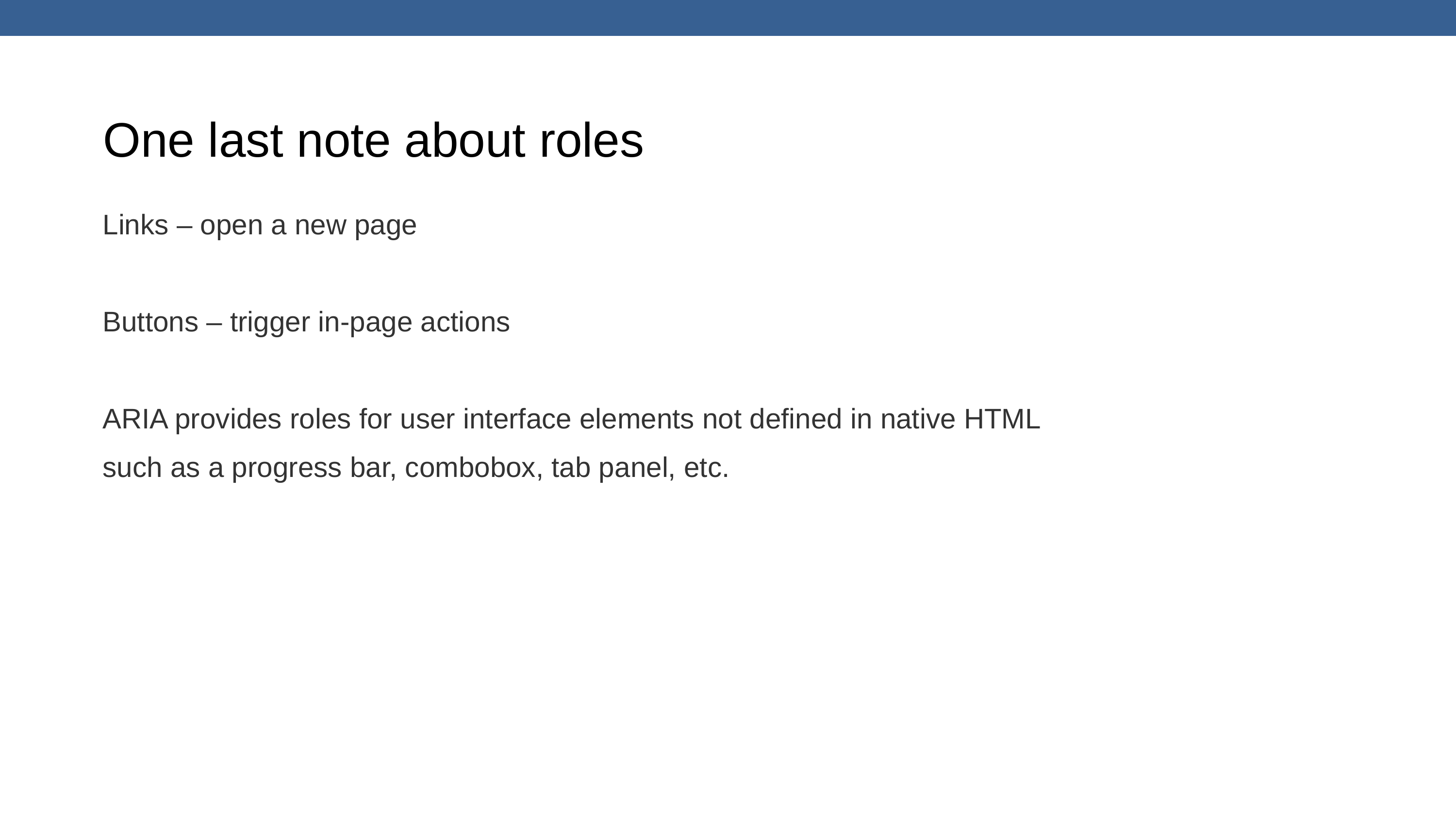

One last note about roles
Links – open a new page

Buttons – trigger in-page actions

ARIA provides roles for user interface elements not defined in native HTML such as a progress bar, combobox, tab panel, etc.